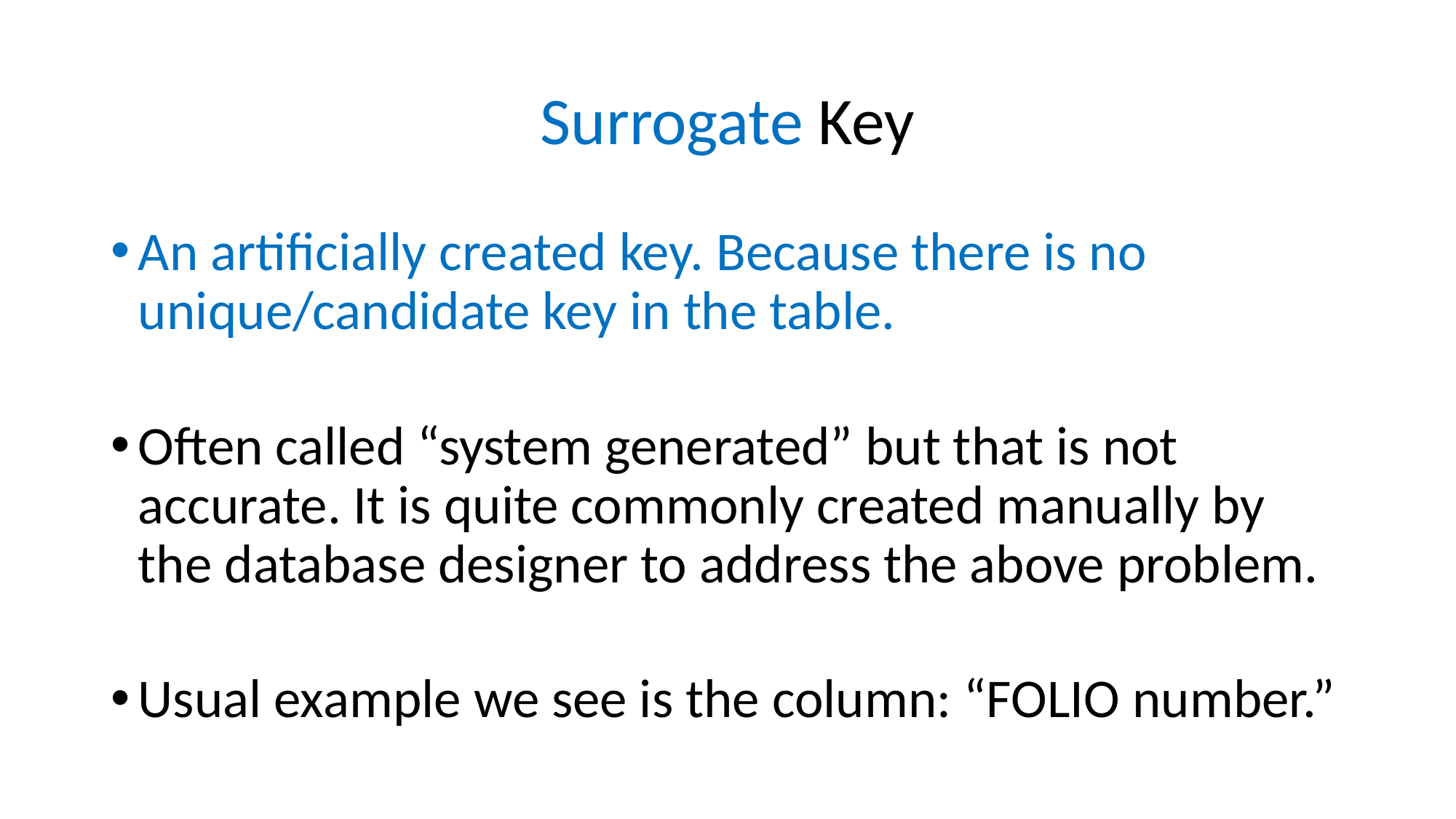

# Surrogate Key
An artificially created key. Because there is no unique/candidate key in the table.

Often called “system generated” but that is not accurate. It is quite commonly created manually by the database designer to address the above problem.

Usual example we see is the column: “FOLIO number.”